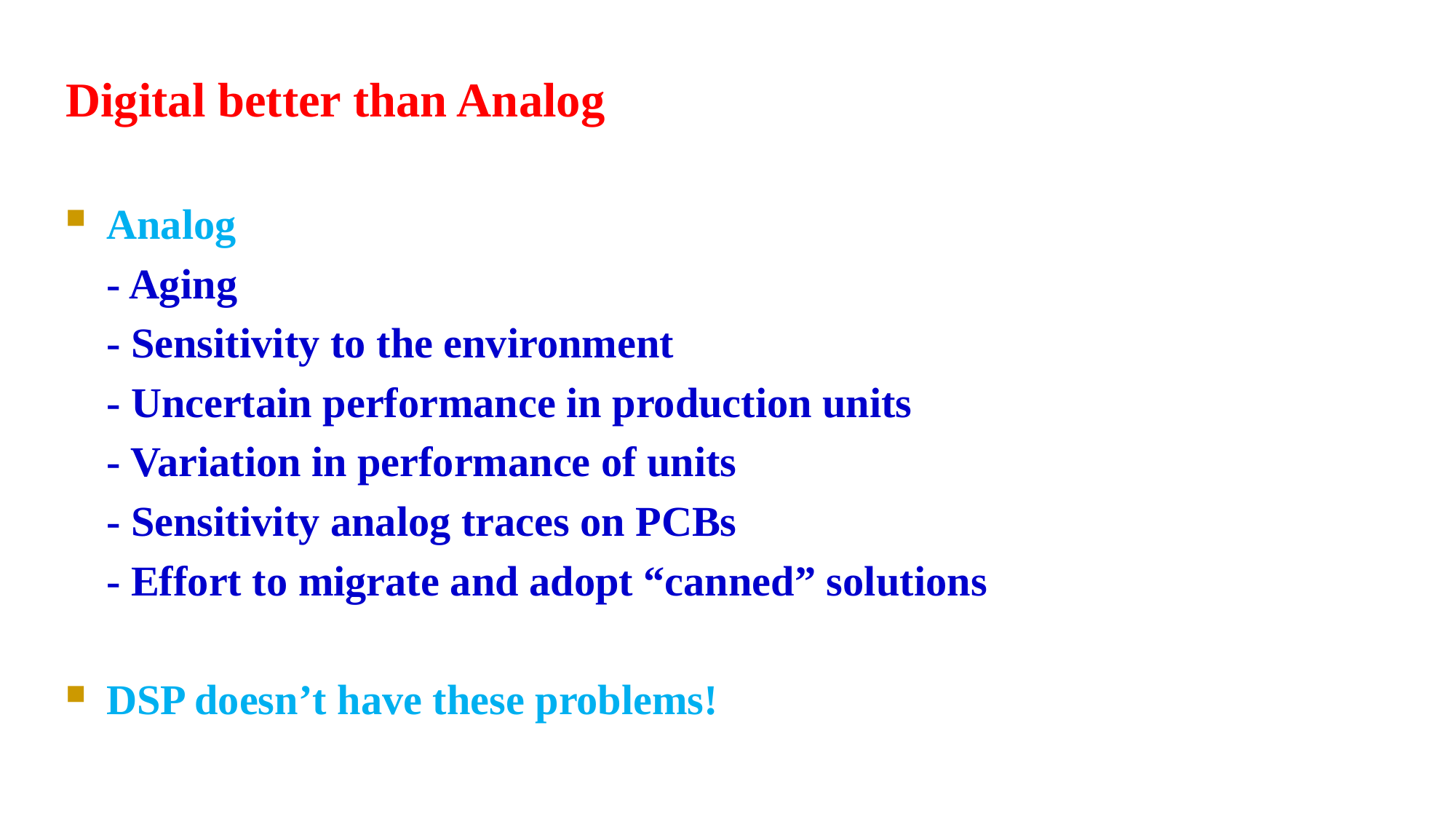

# Digital better than Analog
Analog
	- Aging
	- Sensitivity to the environment
	- Uncertain performance in production units
	- Variation in performance of units
	- Sensitivity analog traces on PCBs
	- Effort to migrate and adopt “canned” solutions

DSP doesn’t have these problems!